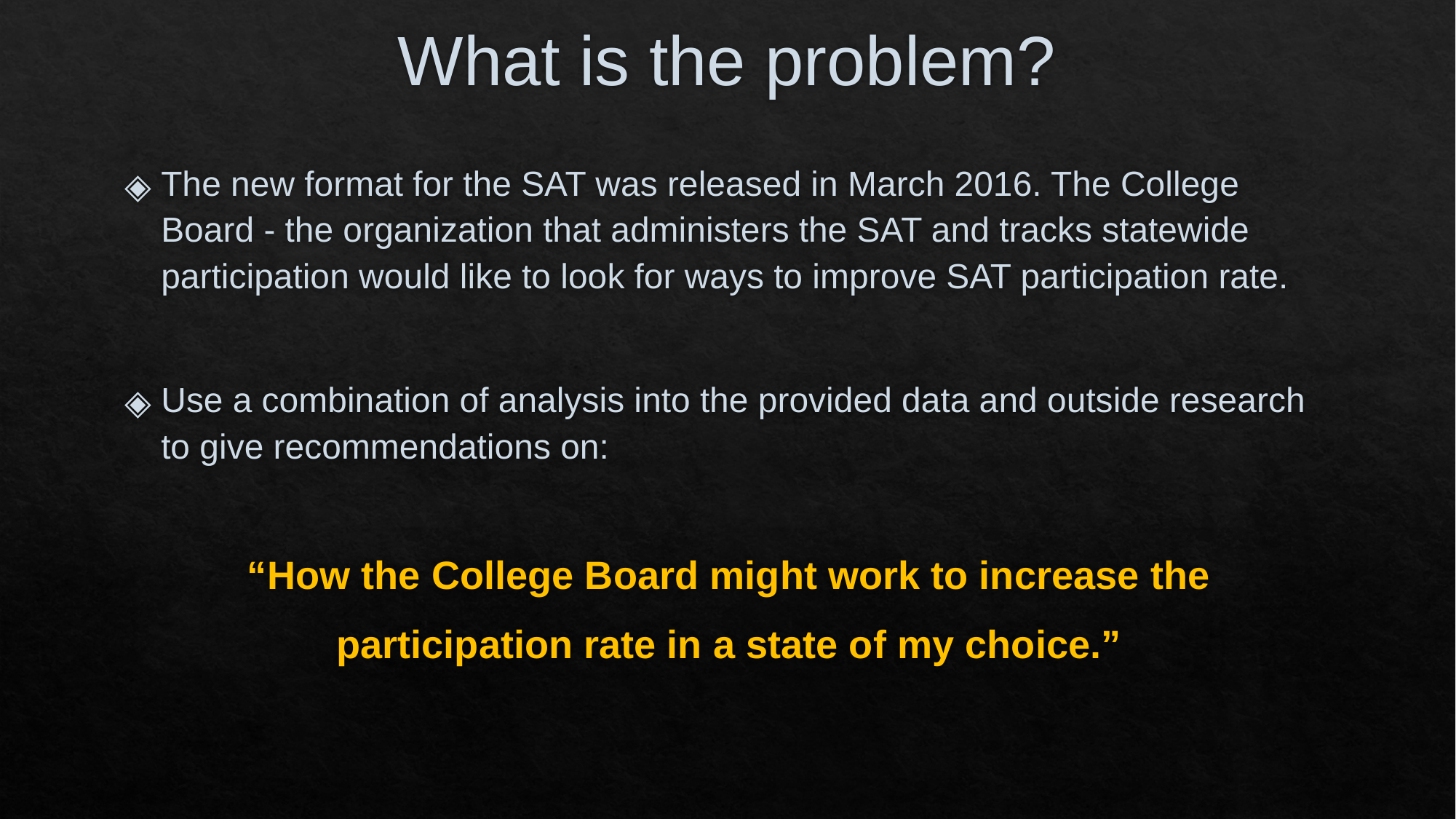

# What is the problem?
The new format for the SAT was released in March 2016. The College Board - the organization that administers the SAT and tracks statewide participation would like to look for ways to improve SAT participation rate.

Use a combination of analysis into the provided data and outside research to give recommendations on:

“How the College Board might work to increase the
participation rate in a state of my choice.”